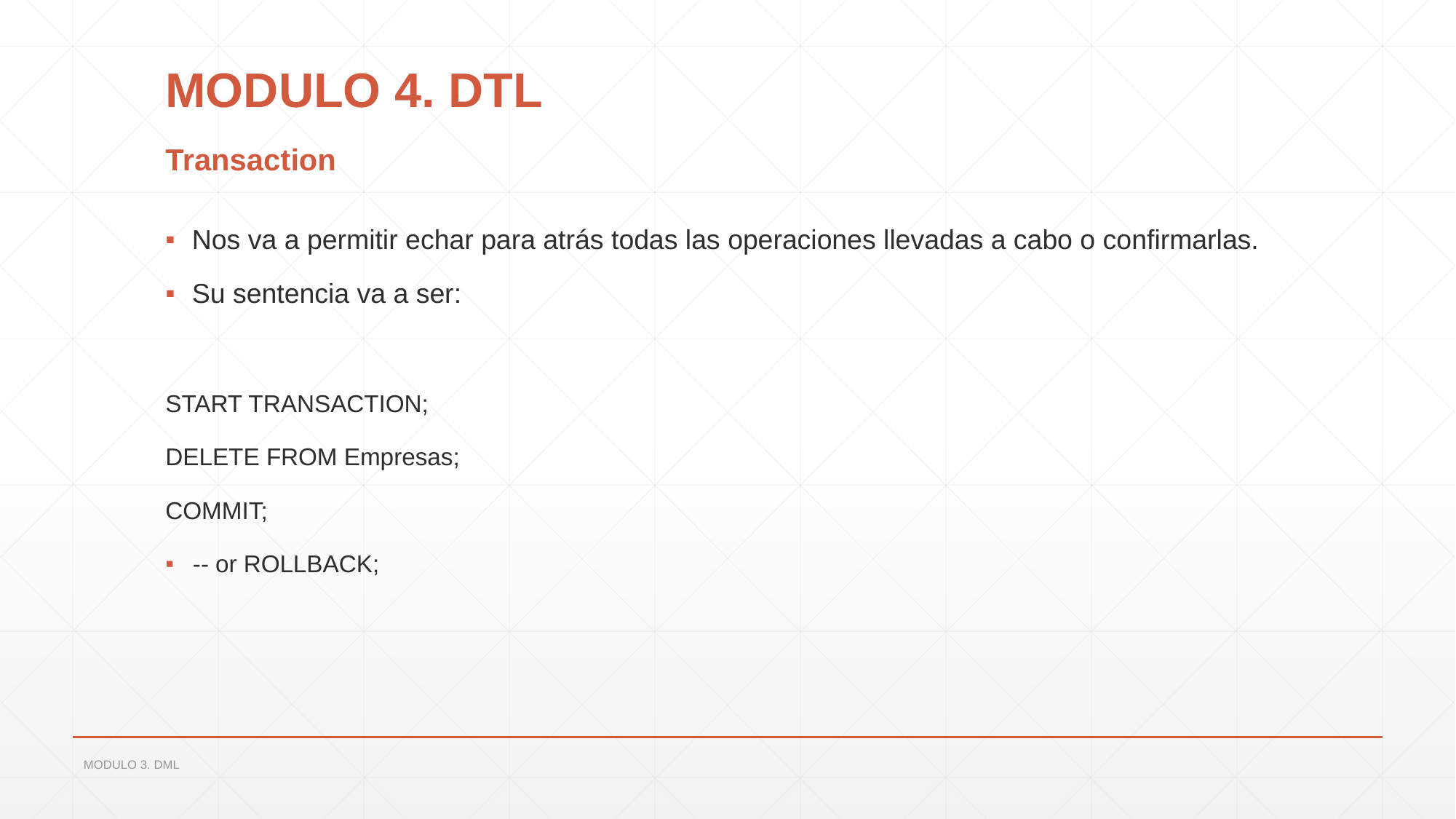

# MODULO 4. DTL
Transaction
Nos va a permitir echar para atrás todas las operaciones llevadas a cabo o confirmarlas.
Su sentencia va a ser:
START TRANSACTION;
DELETE FROM Empresas;
COMMIT;
-- or ROLLBACK;
MODULO 3. DML